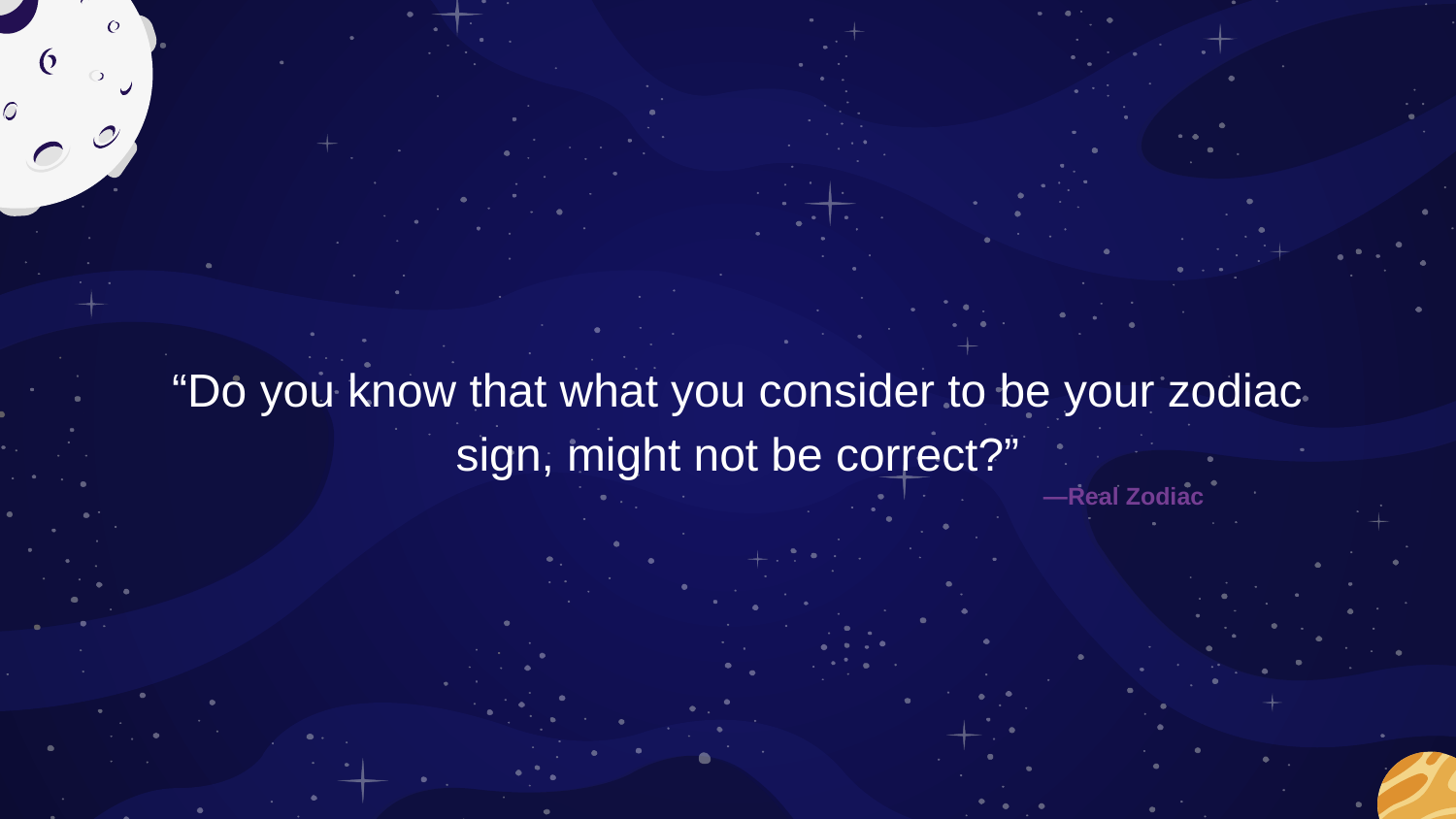

“Do you know that what you consider to be your zodiac sign, might not be correct?”

# —Real Zodiac